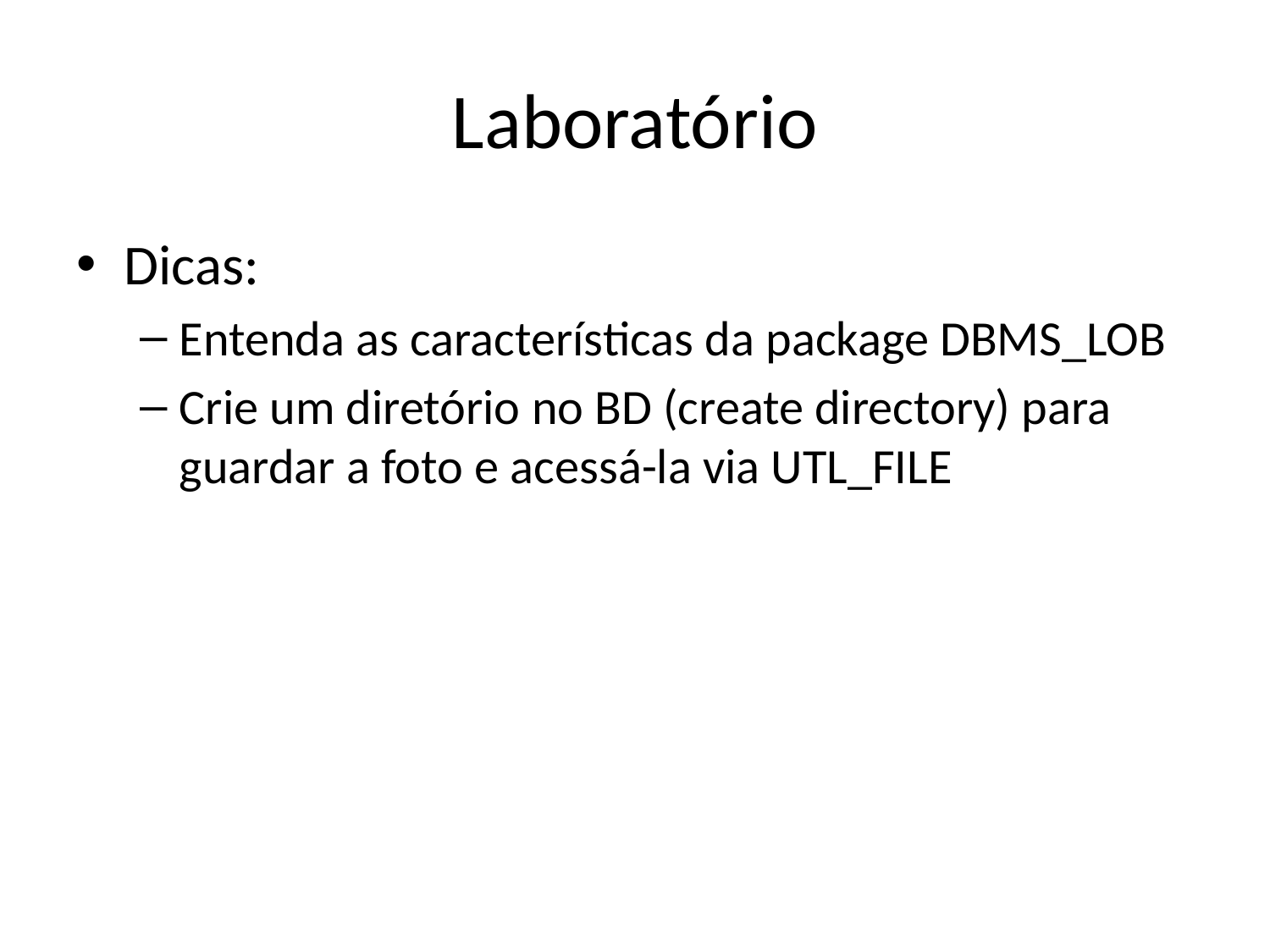

# Laboratório
Dicas:
Entenda as características da package DBMS_LOB
Crie um diretório no BD (create directory) para guardar a foto e acessá-la via UTL_FILE